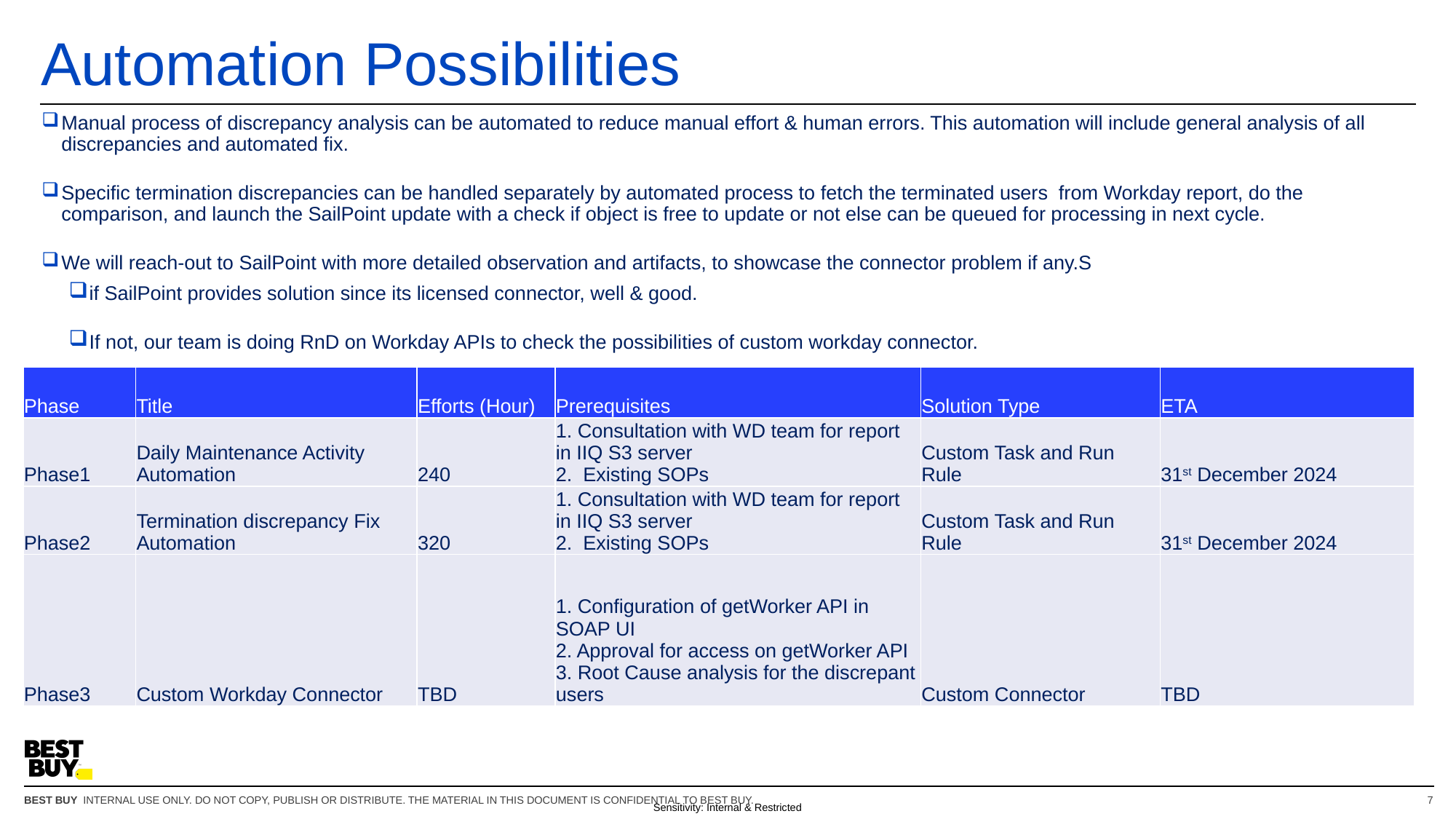

# Automation Possibilities
Manual process of discrepancy analysis can be automated to reduce manual effort & human errors. This automation will include general analysis of all discrepancies and automated fix.
Specific termination discrepancies can be handled separately by automated process to fetch the terminated users  from Workday report, do the comparison, and launch the SailPoint update with a check if object is free to update or not else can be queued for processing in next cycle.
We will reach-out to SailPoint with more detailed observation and artifacts, to showcase the connector problem if any.S
if SailPoint provides solution since its licensed connector, well & good.
If not, our team is doing RnD on Workday APIs to check the possibilities of custom workday connector.

| Phase | Title | Efforts (Hour) | Prerequisites | Solution Type | ETA |
| --- | --- | --- | --- | --- | --- |
| Phase1 | Daily Maintenance Activity Automation | 240 | 1. Consultation with WD team for report in IIQ S3 server 2. Existing SOPs | Custom Task and Run Rule | 31st December 2024 |
| Phase2 | Termination discrepancy Fix Automation | 320 | 1. Consultation with WD team for report in IIQ S3 server 2. Existing SOPs | Custom Task and Run Rule | 31st December 2024 |
| Phase3 | Custom Workday Connector | TBD | 1. Configuration of getWorker API in SOAP UI 2. Approval for access on getWorker API 3. Root Cause analysis for the discrepant users | Custom Connector | TBD |
7